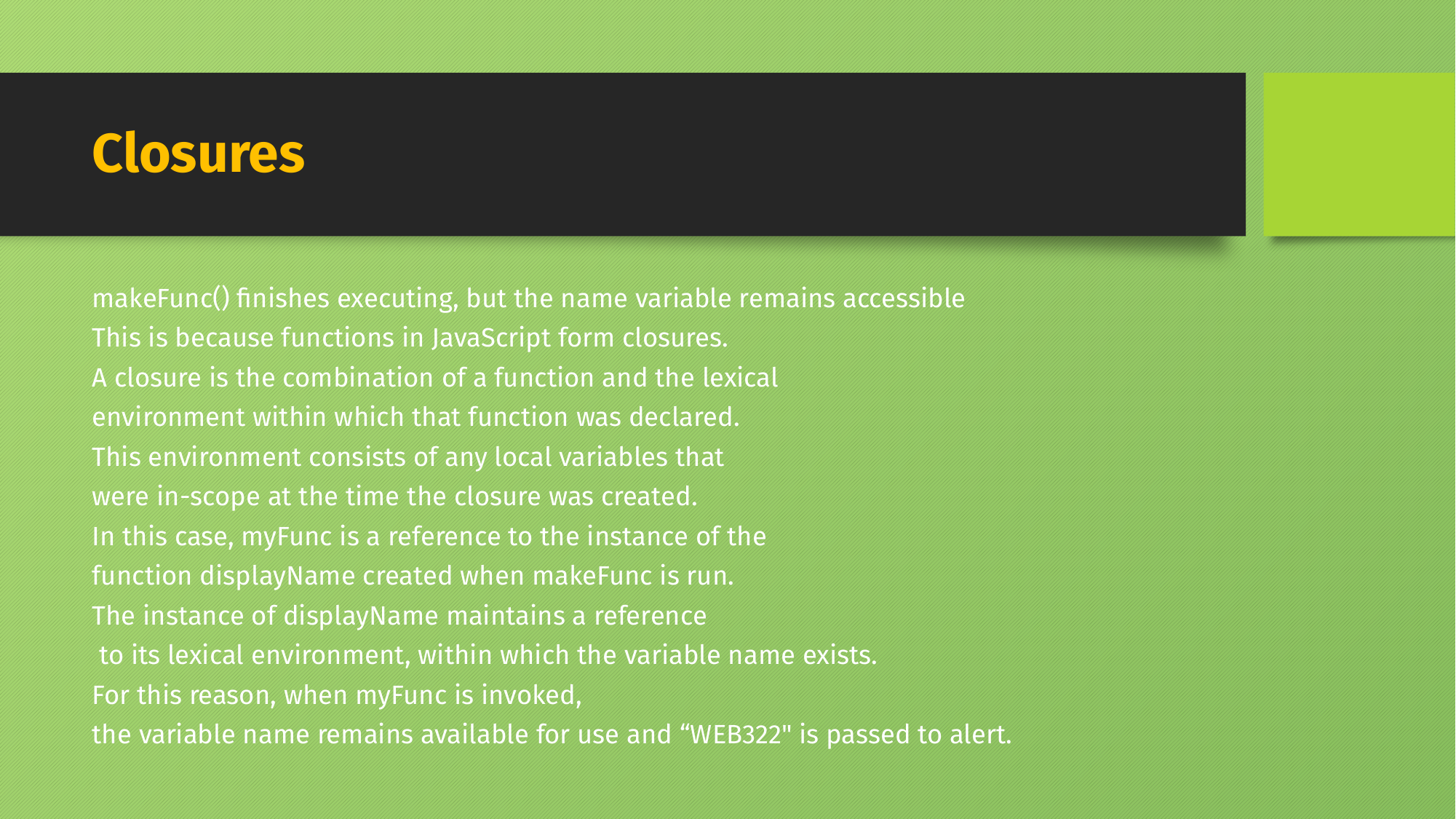

# Closures
makeFunc() finishes executing, but the name variable remains accessible
This is because functions in JavaScript form closures.
A closure is the combination of a function and the lexical
environment within which that function was declared.
This environment consists of any local variables that
were in-scope at the time the closure was created.
In this case, myFunc is a reference to the instance of the
function displayName created when makeFunc is run.
The instance of displayName maintains a reference
 to its lexical environment, within which the variable name exists.
For this reason, when myFunc is invoked,
the variable name remains available for use and “WEB322" is passed to alert.